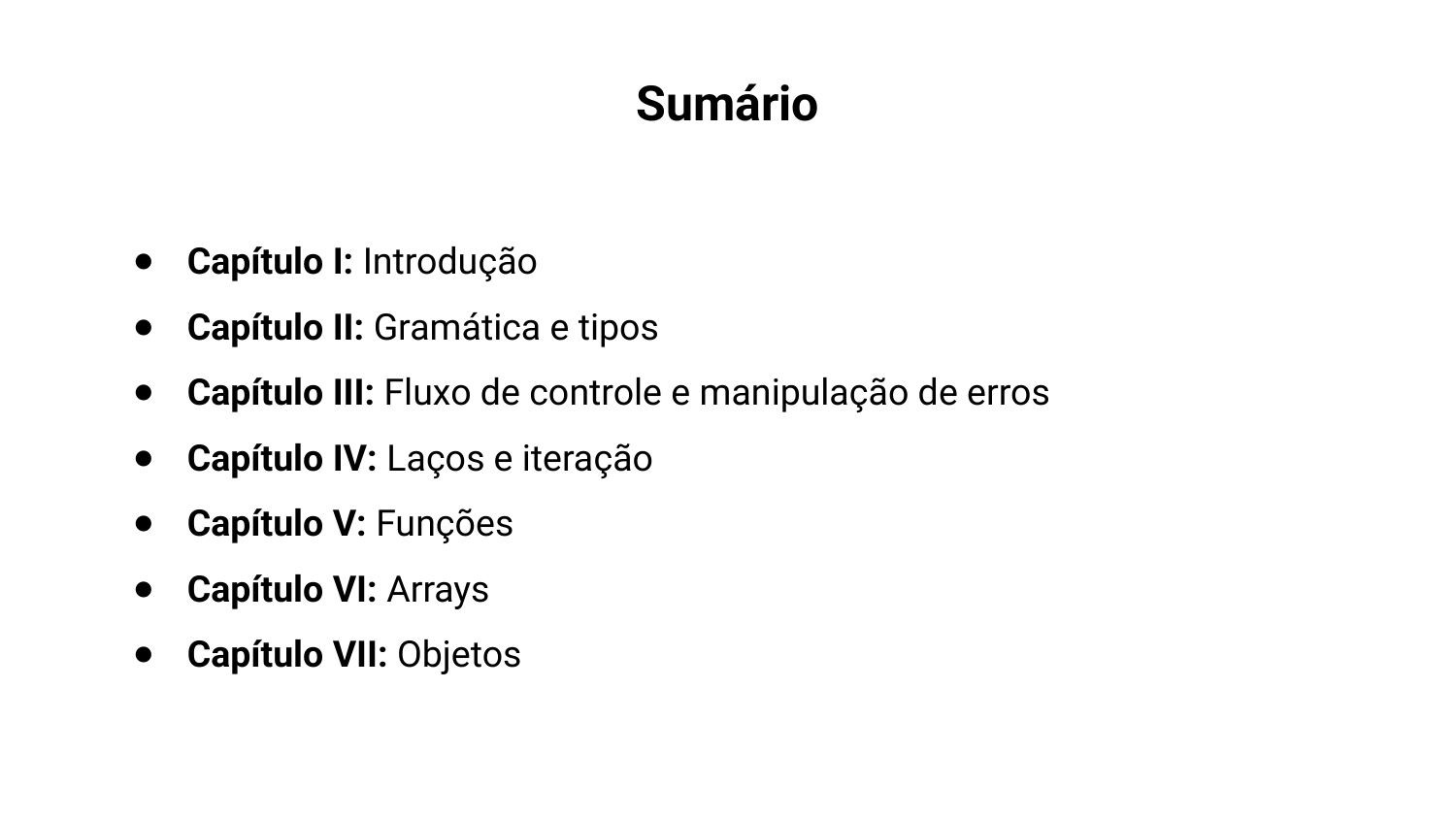

Sumário
Capítulo I: Introdução
Capítulo II: Gramática e tipos
Capítulo III: Fluxo de controle e manipulação de erros
Capítulo IV: Laços e iteração
Capítulo V: Funções
Capítulo VI: Arrays
Capítulo VII: Objetos